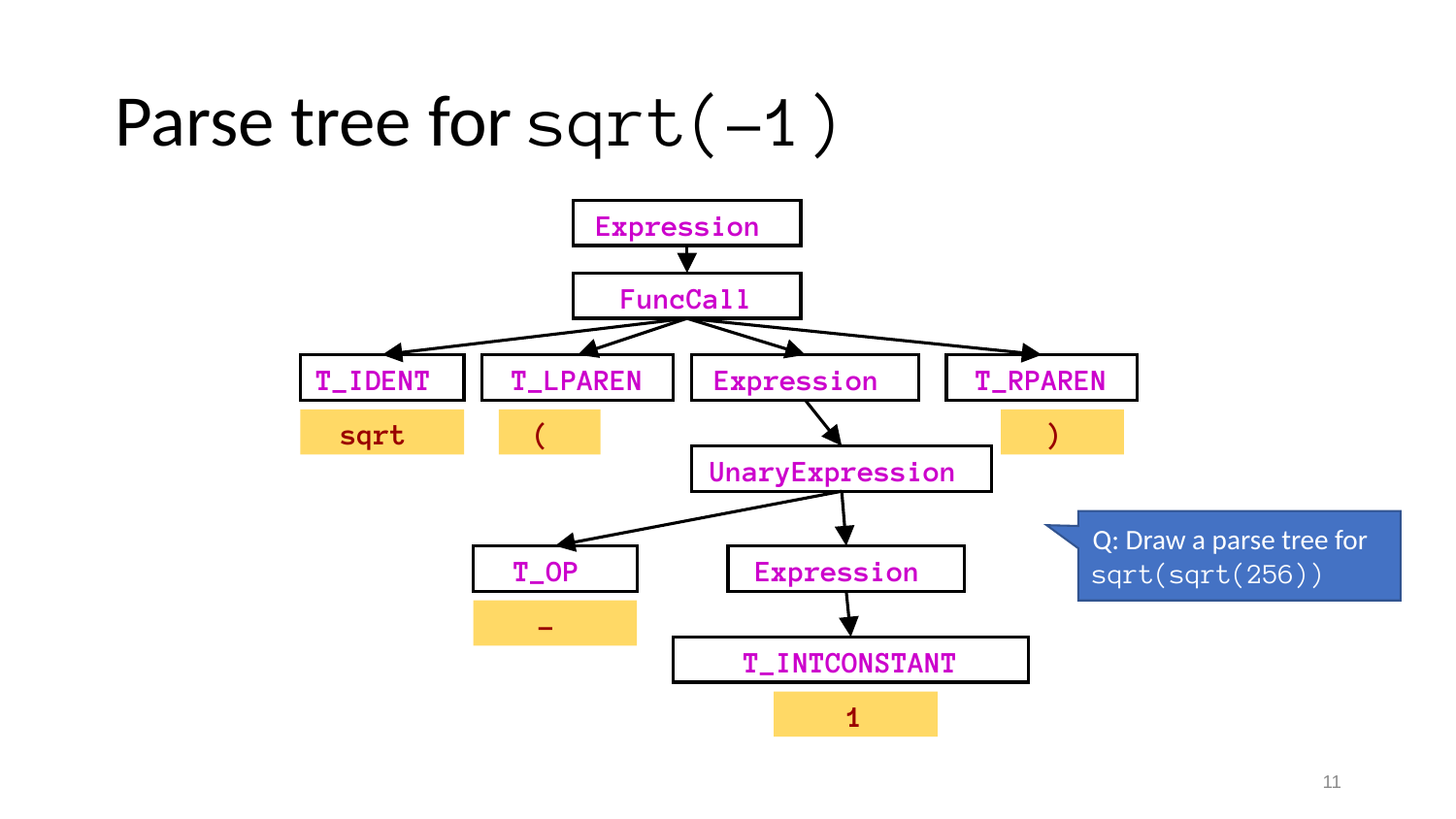

# Parse tree for sqrt(-1)
Expression
FuncCall
T_IDENT
T_LPAREN
Expression
T_RPAREN
sqrt
(
)
UnaryExpression
Q: Draw a parse tree for sqrt(sqrt(256))
T_OP
Expression
-
T_INTCONSTANT
1
11